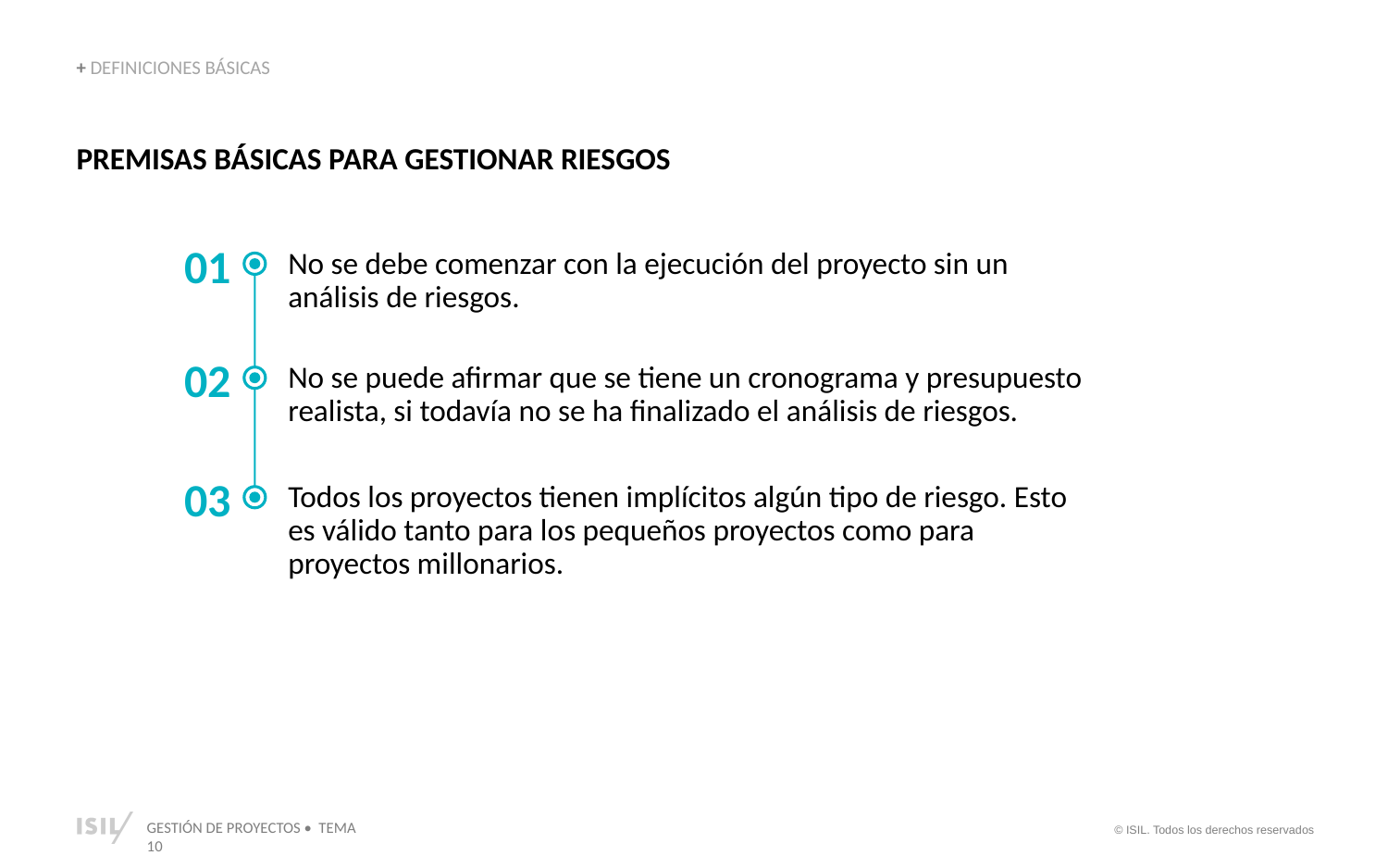

+ DEFINICIONES BÁSICAS
PREMISAS BÁSICAS PARA GESTIONAR RIESGOS
01
No se debe comenzar con la ejecución del proyecto sin un análisis de riesgos.

02
No se puede afirmar que se tiene un cronograma y presupuesto realista, si todavía no se ha finalizado el análisis de riesgos.

03
Todos los proyectos tienen implícitos algún tipo de riesgo. Esto es válido tanto para los pequeños proyectos como para proyectos millonarios.